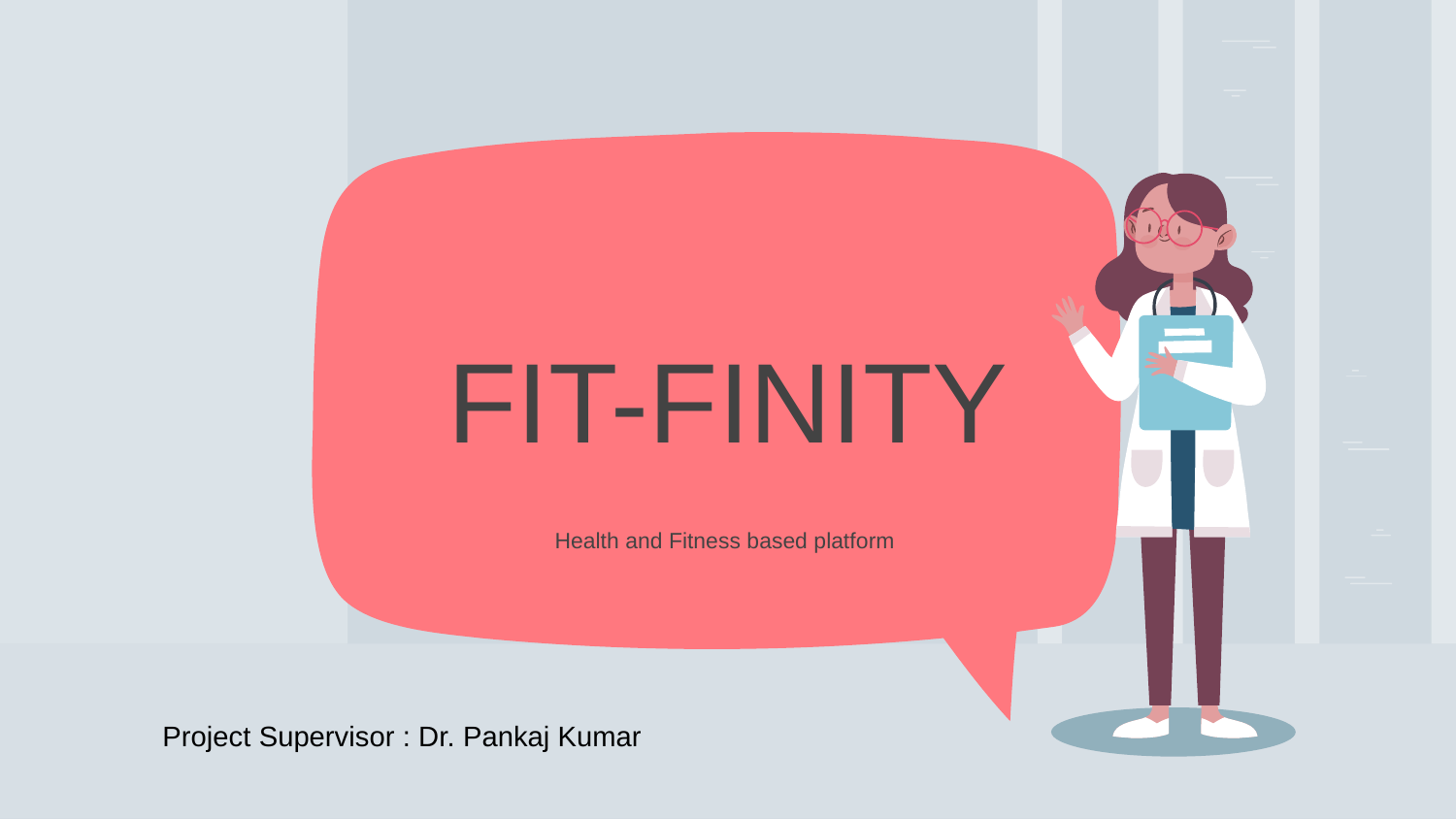

# FIT-FINITY
Health and Fitness based platform
Project Supervisor : Dr. Pankaj Kumar